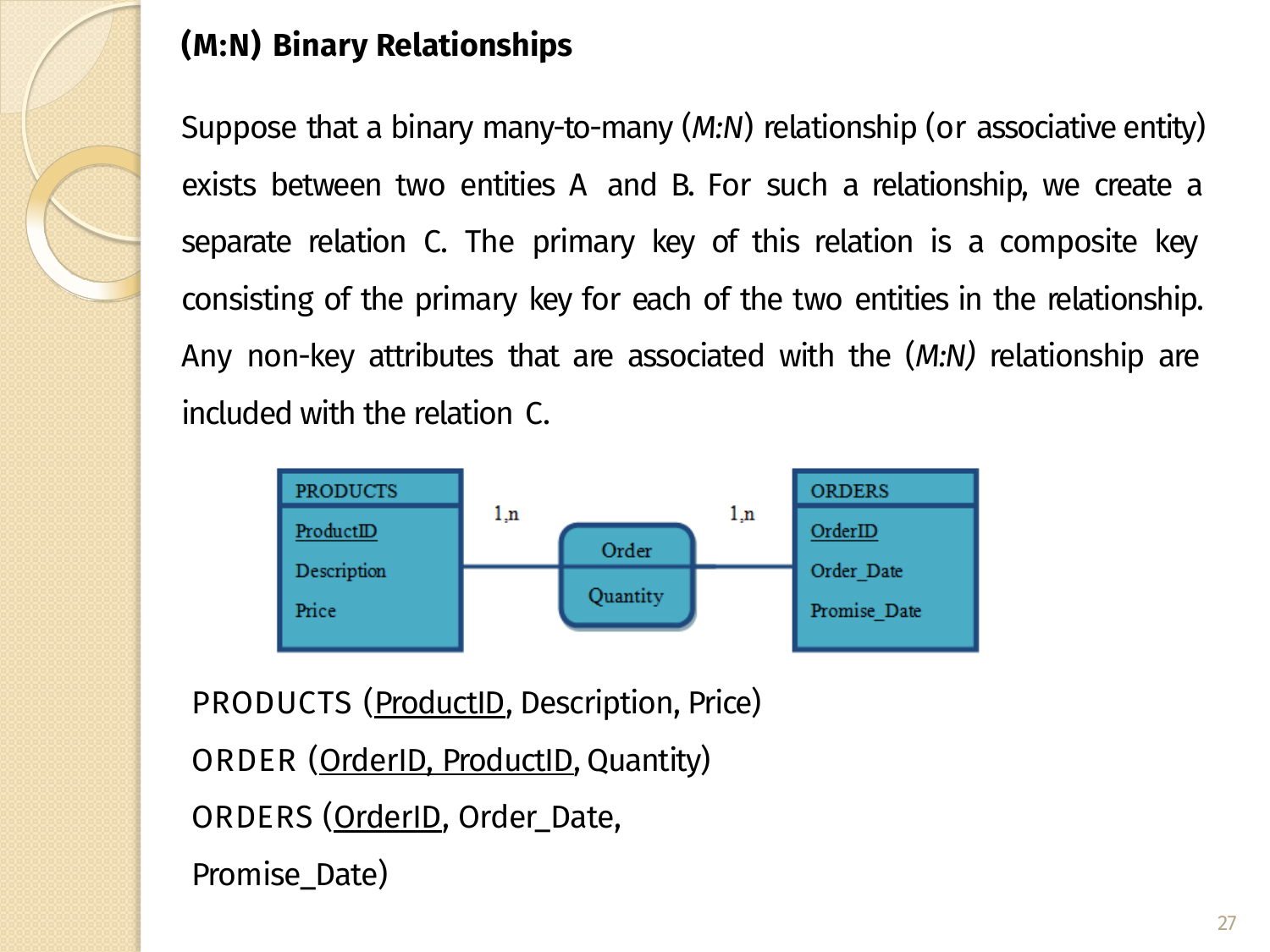

(M:N) Binary Relationships
Suppose that a binary many-to-many (M:N) relationship (or associative entity)  exists between two entities A and B. For such a relationship, we create a  separate relation C. The primary key of this relation is a composite key  consisting of the primary key for each of the two entities in the relationship.  Any non-key attributes that are associated with the (M:N) relationship are  included with the relation C.

PRODUCTS (ProductID, Description, Price)  ORDER (OrderID, ProductID, Quantity)  ORDERS (OrderID, Order_Date, Promise_Date)
27